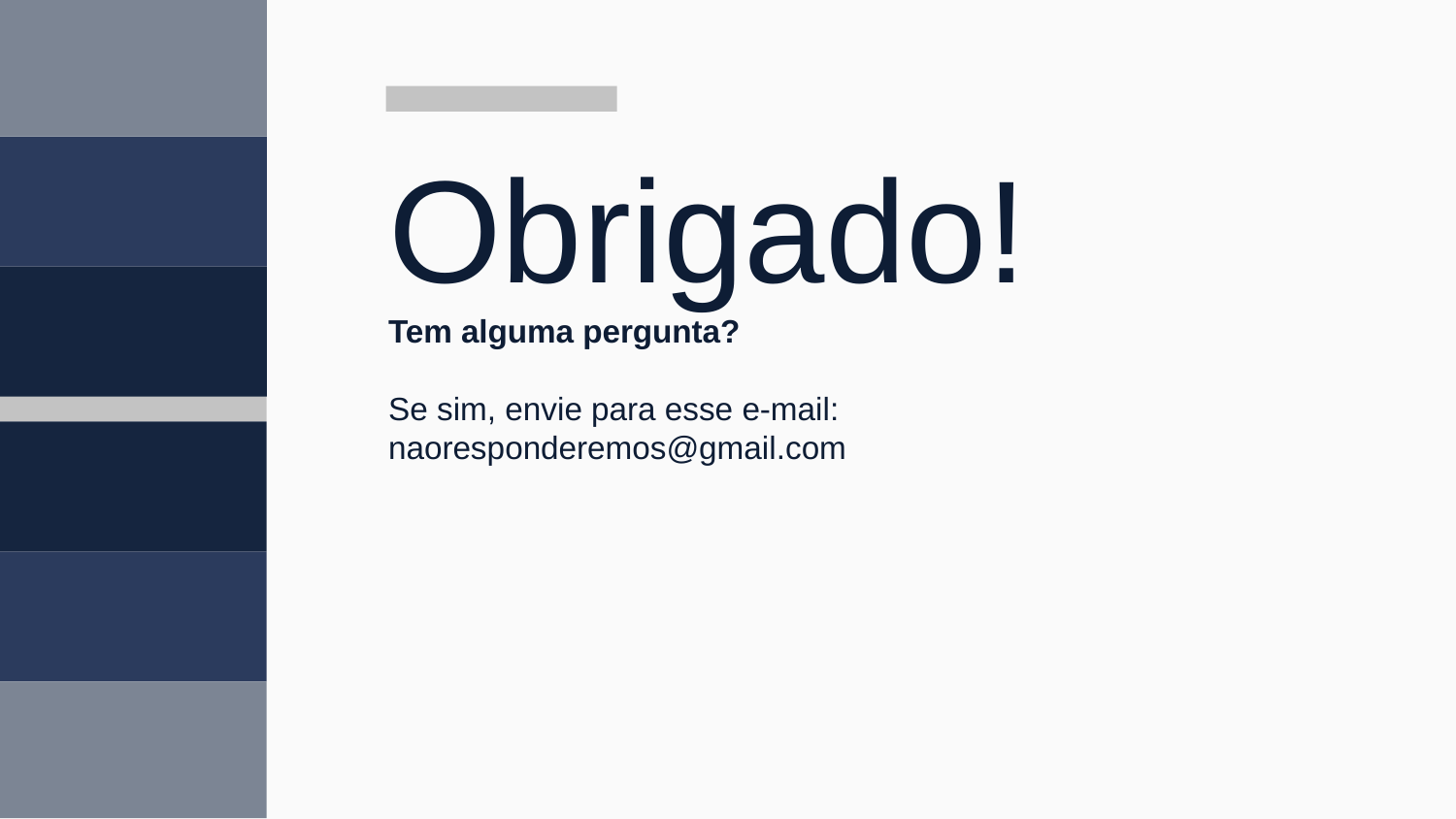

# Obrigado!
Tem alguma pergunta?

Se sim, envie para esse e-mail:
naoresponderemos@gmail.com